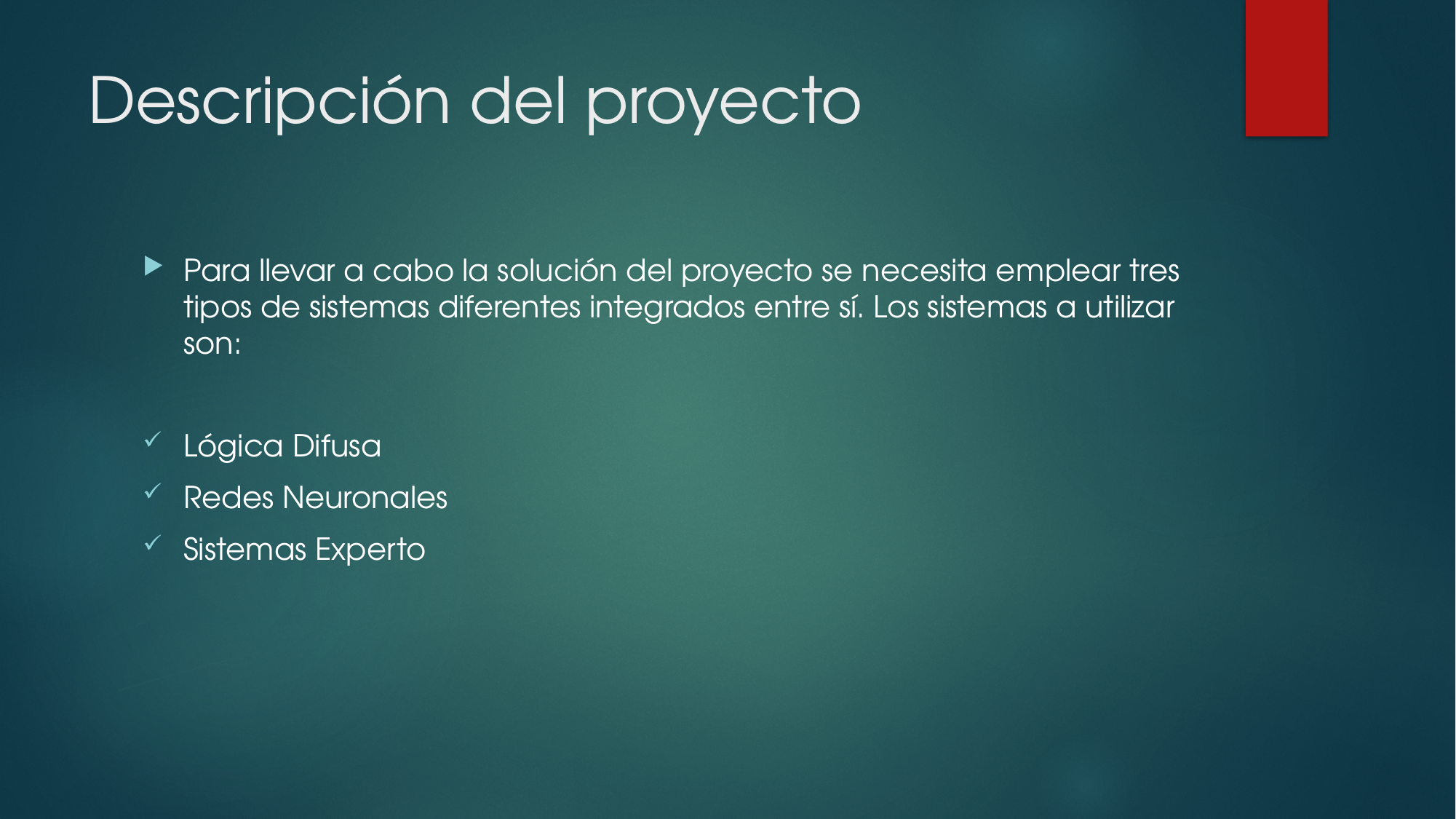

# Descripción del proyecto
Para llevar a cabo la solución del proyecto se necesita emplear tres tipos de sistemas diferentes integrados entre sí. Los sistemas a utilizar son:

Lógica Difusa
Redes Neuronales
Sistemas Experto